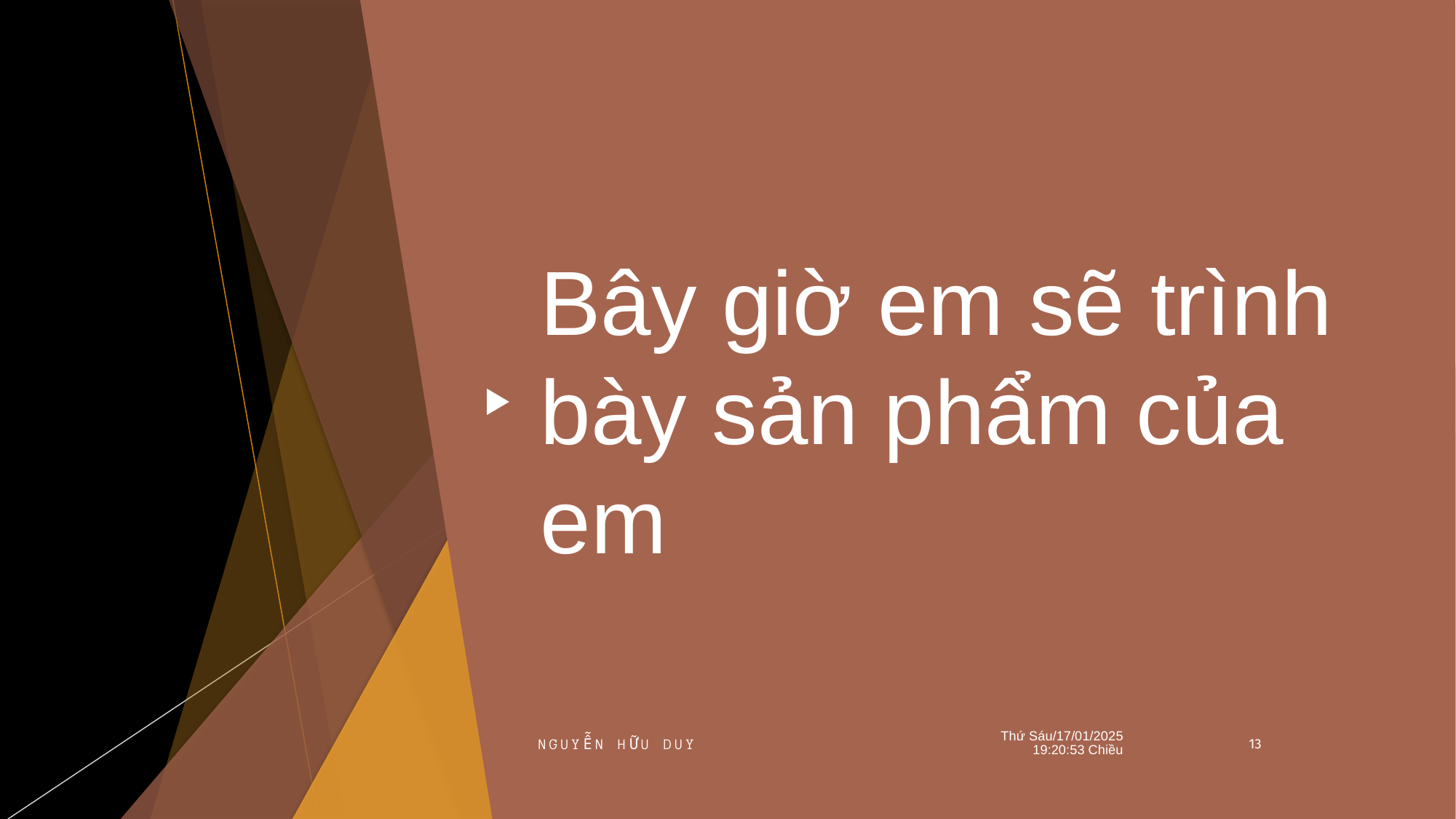

# Bây giờ em sẽ trình bày sản phẩm của  em

Nguyễn Hữu Duy
Thứ Sáu/17/01/2025 19:20:53 Chiều
13